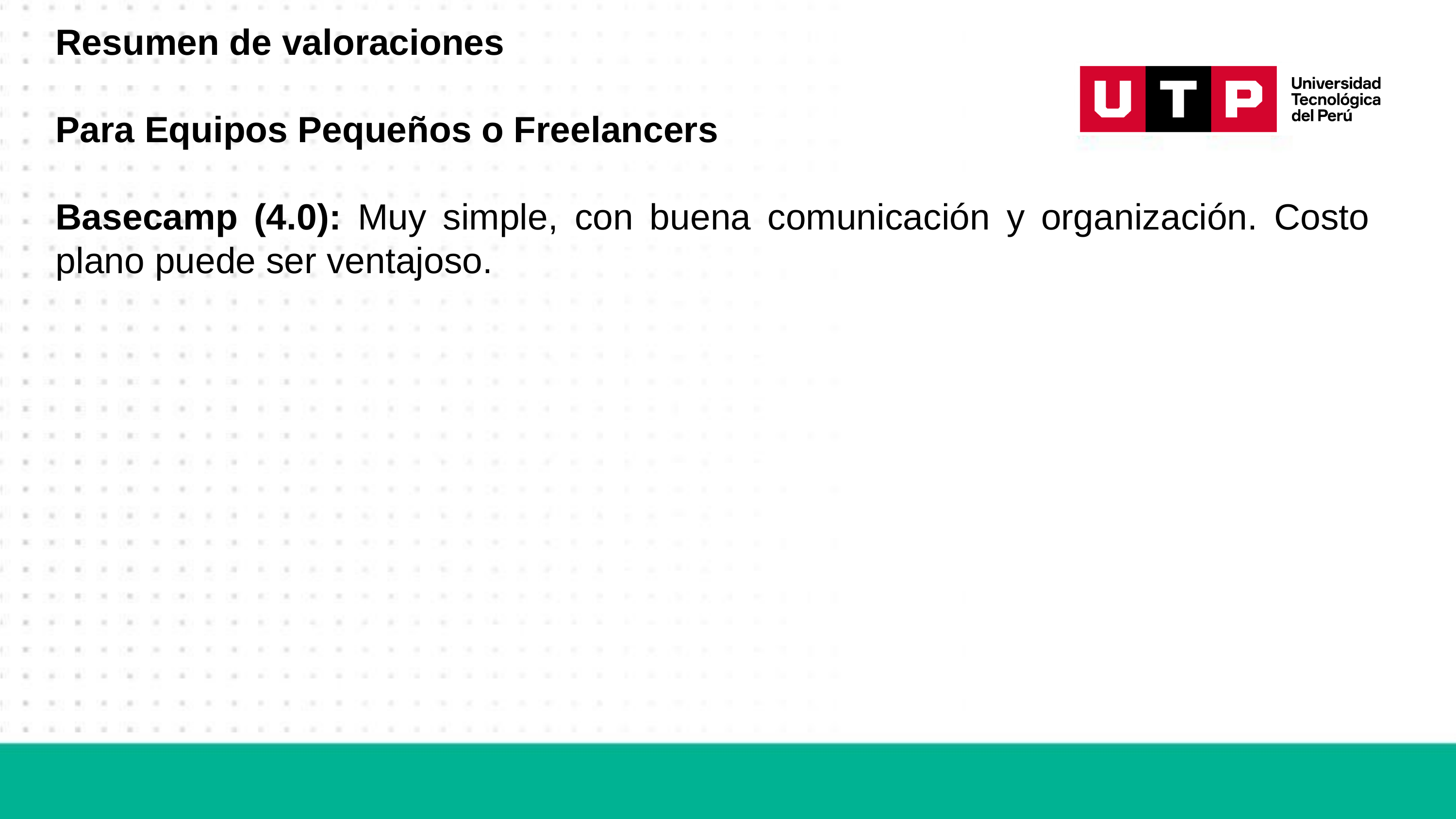

Resumen de valoraciones

Para Equipos Pequeños o Freelancers

Basecamp (4.0): Muy simple, con buena comunicación y organización. Costo plano puede ser ventajoso.